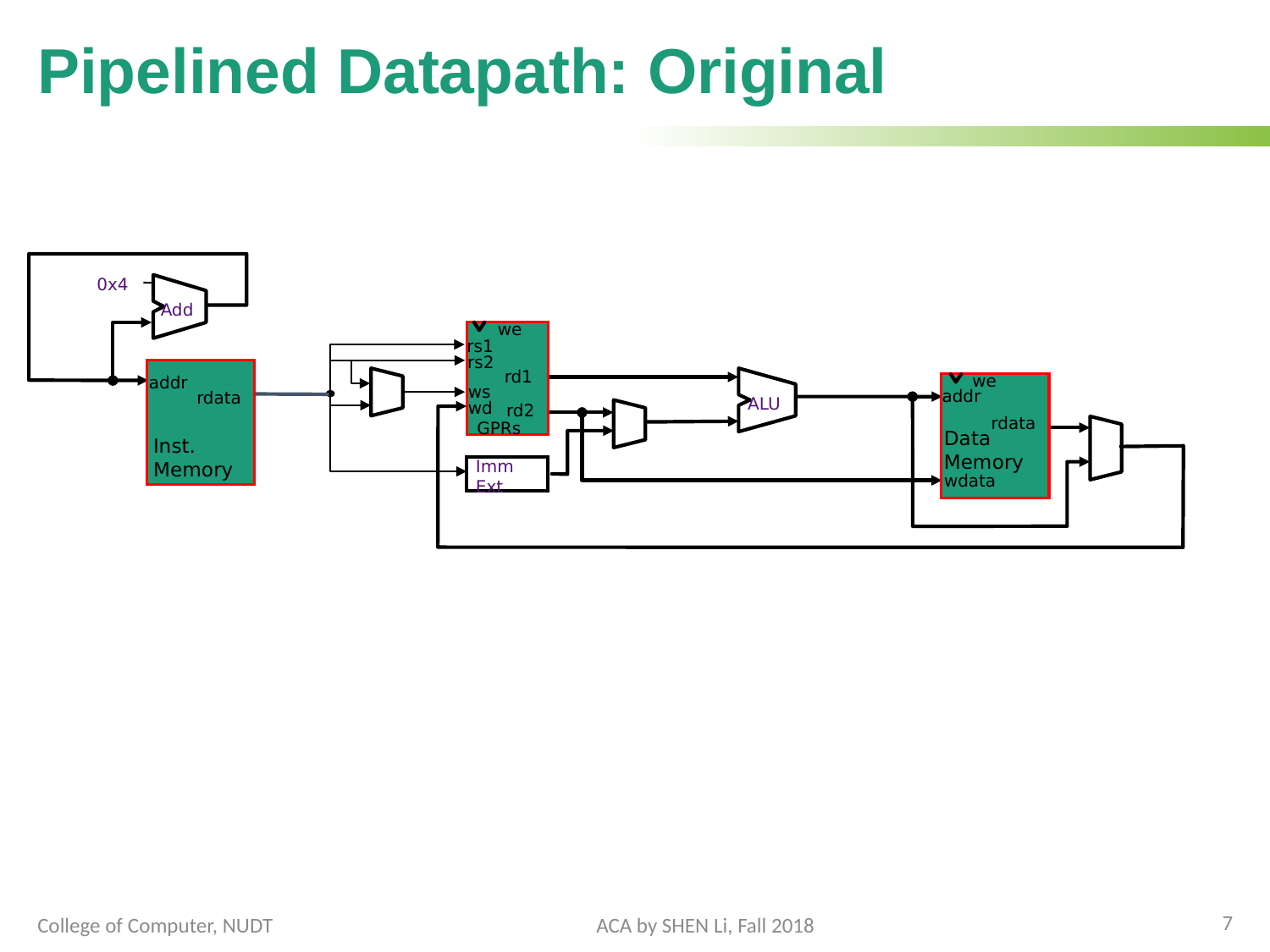

# Pipelined Datapath: Original

0x4

Add
we

rs1

rs2

rd1
we
addr

ws

addr
rdata
ALU

wd

rd2

rdata

GPRs

Data
Memory
Inst.
Memory

Imm
Ext

wdata
7
College of Computer, NUDT
ACA by SHEN Li, Fall 2018